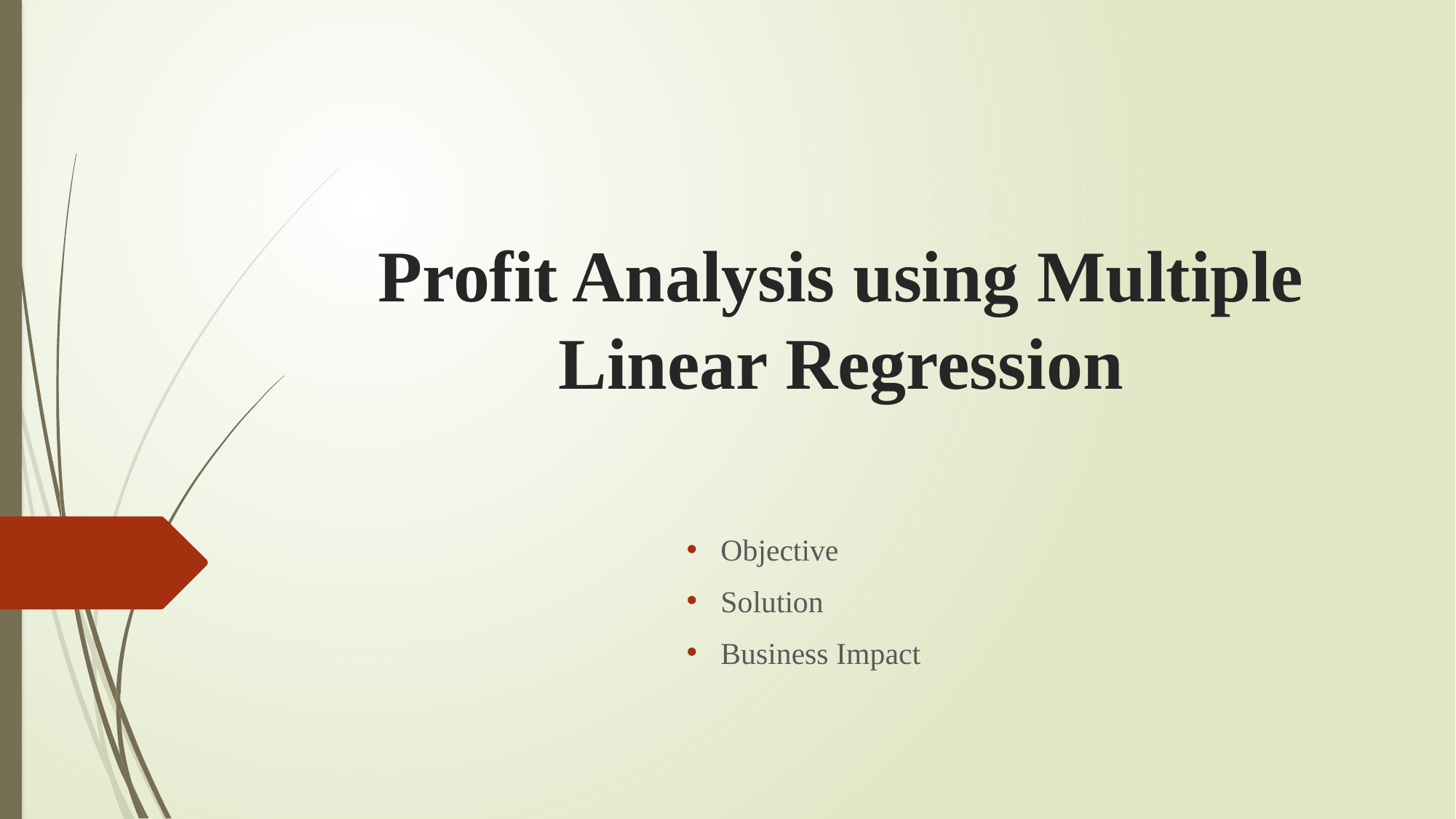

# Profit Analysis using Multiple Linear Regression
Objective
Solution
Business Impact